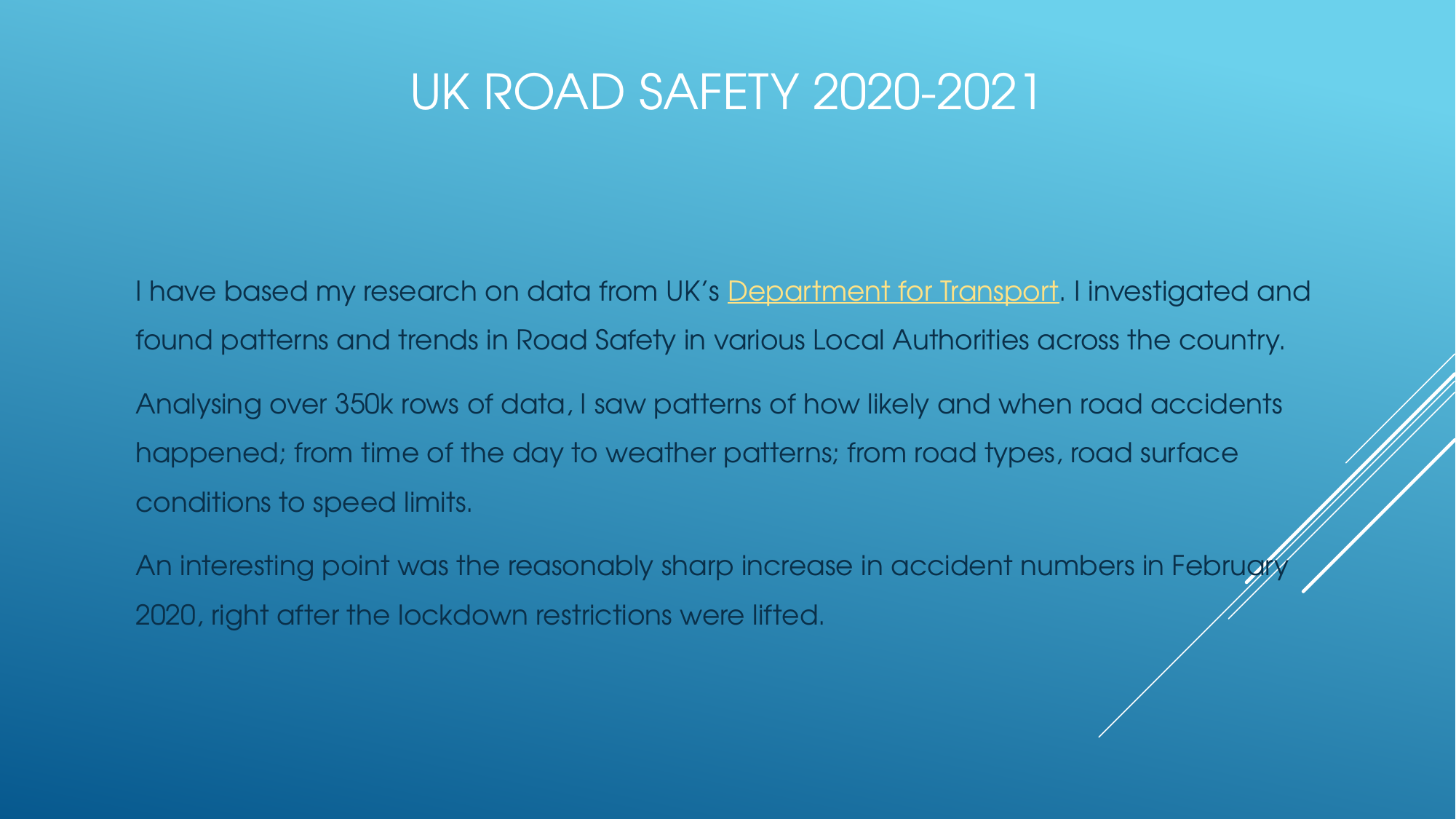

UK Road Safety 2020-2021
I have based my research on data from UK’s Department for Transport. I investigated and found patterns and trends in Road Safety in various Local Authorities across the country.
Analysing over 350k rows of data, I saw patterns of how likely and when road accidents happened; from time of the day to weather patterns; from road types, road surface conditions to speed limits.
An interesting point was the reasonably sharp increase in accident numbers in February 2020, right after the lockdown restrictions were lifted.